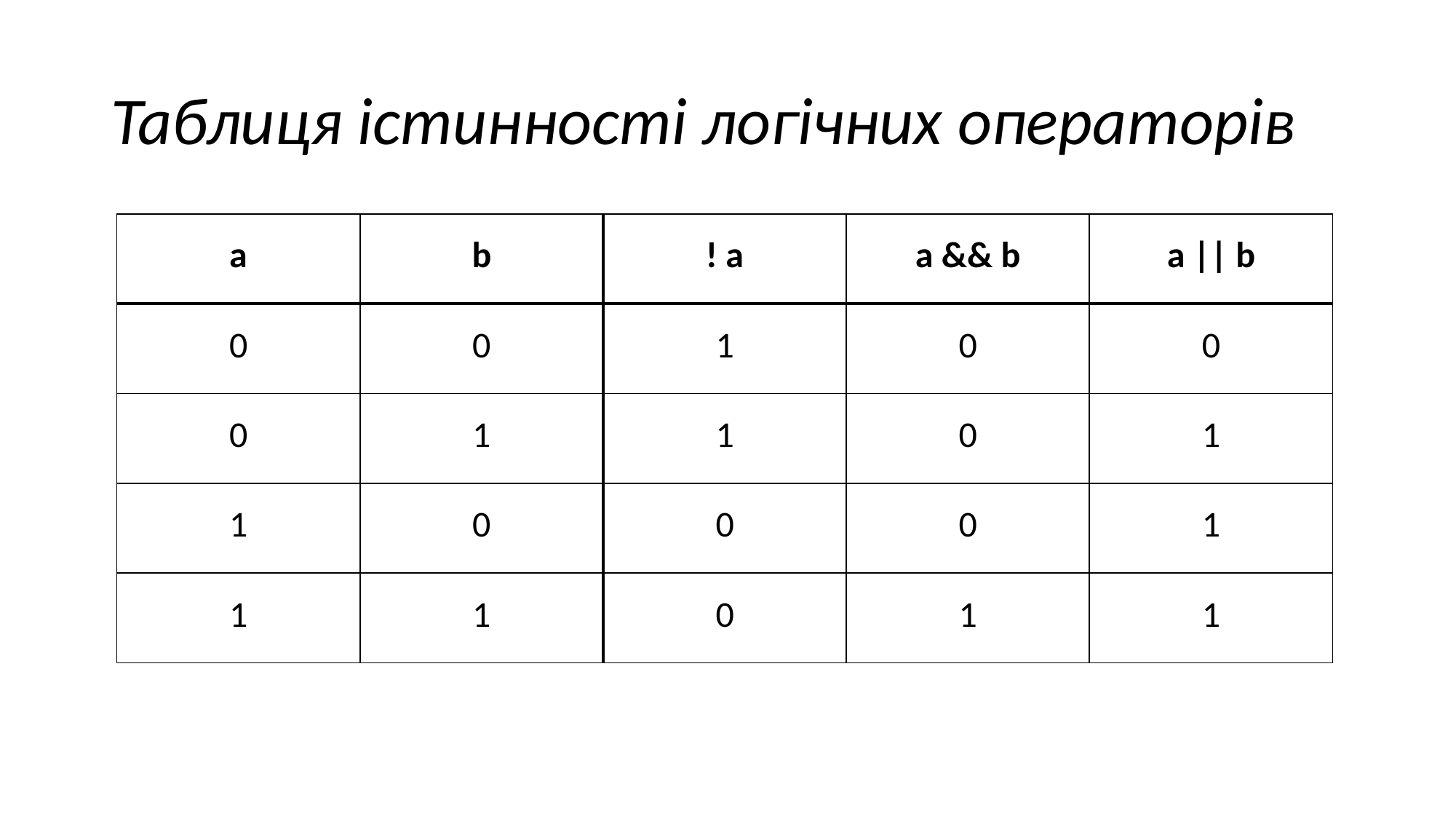

# Таблиця істинності логічних операторів
| a | b | ! a | a && b | a || b |
| --- | --- | --- | --- | --- |
| 0 | 0 | 1 | 0 | 0 |
| 0 | 1 | 1 | 0 | 1 |
| 1 | 0 | 0 | 0 | 1 |
| 1 | 1 | 0 | 1 | 1 |